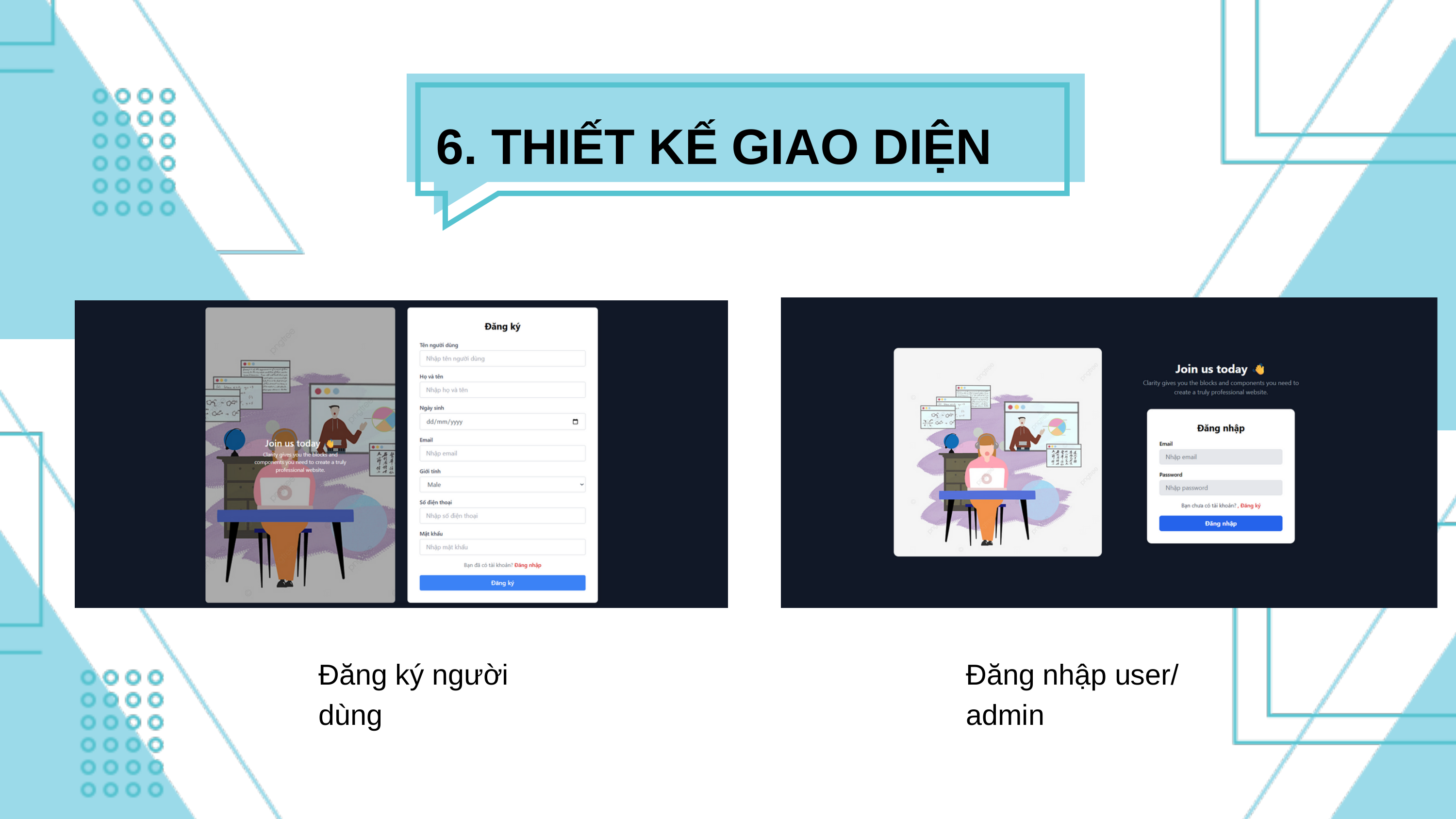

6. THIẾT KẾ GIAO DIỆN

Đăng ký người dùng
Đăng nhập user/ admin